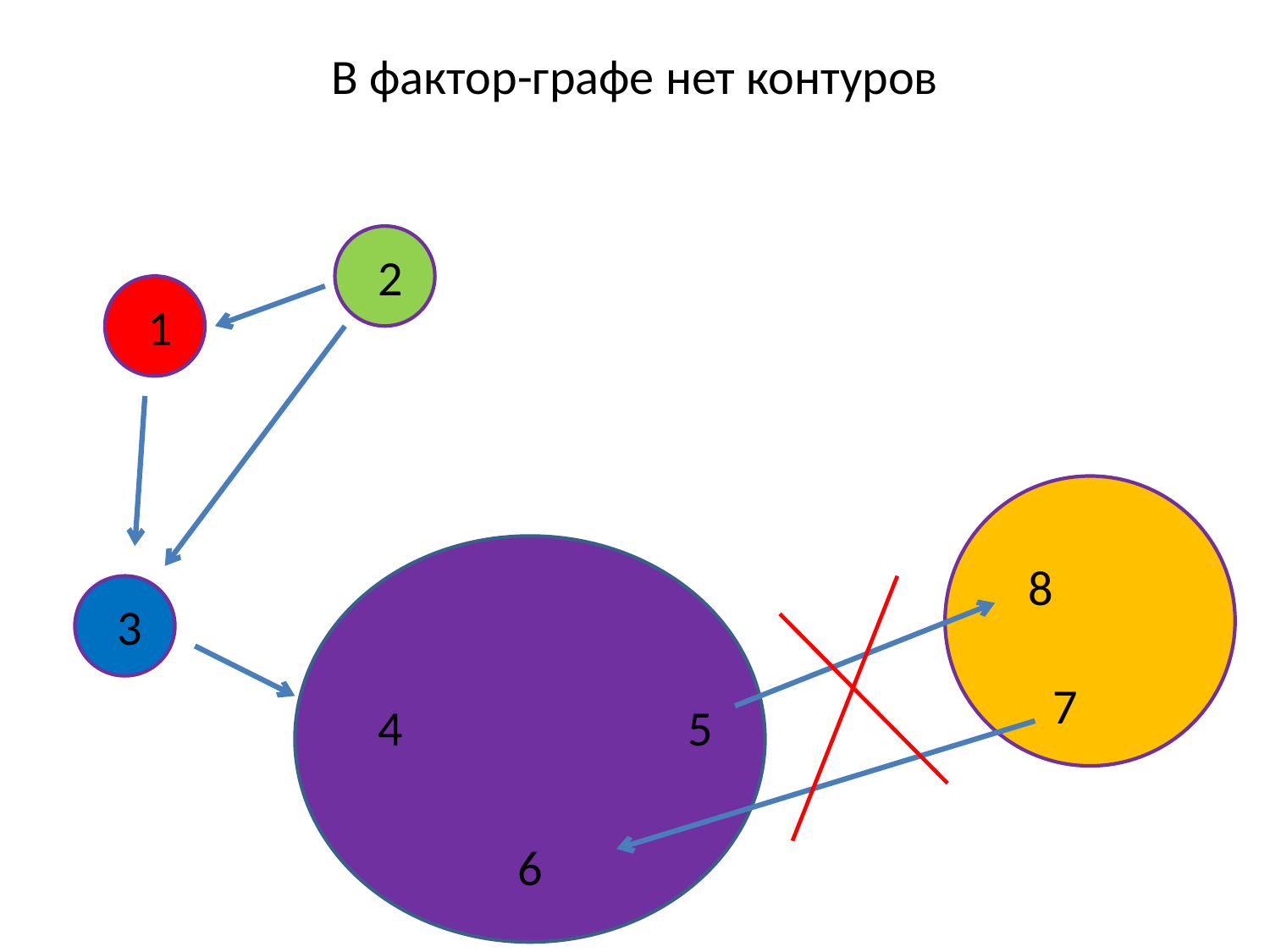

В фактор-графе нет контуров

2

1

8

3
7

4
5

6